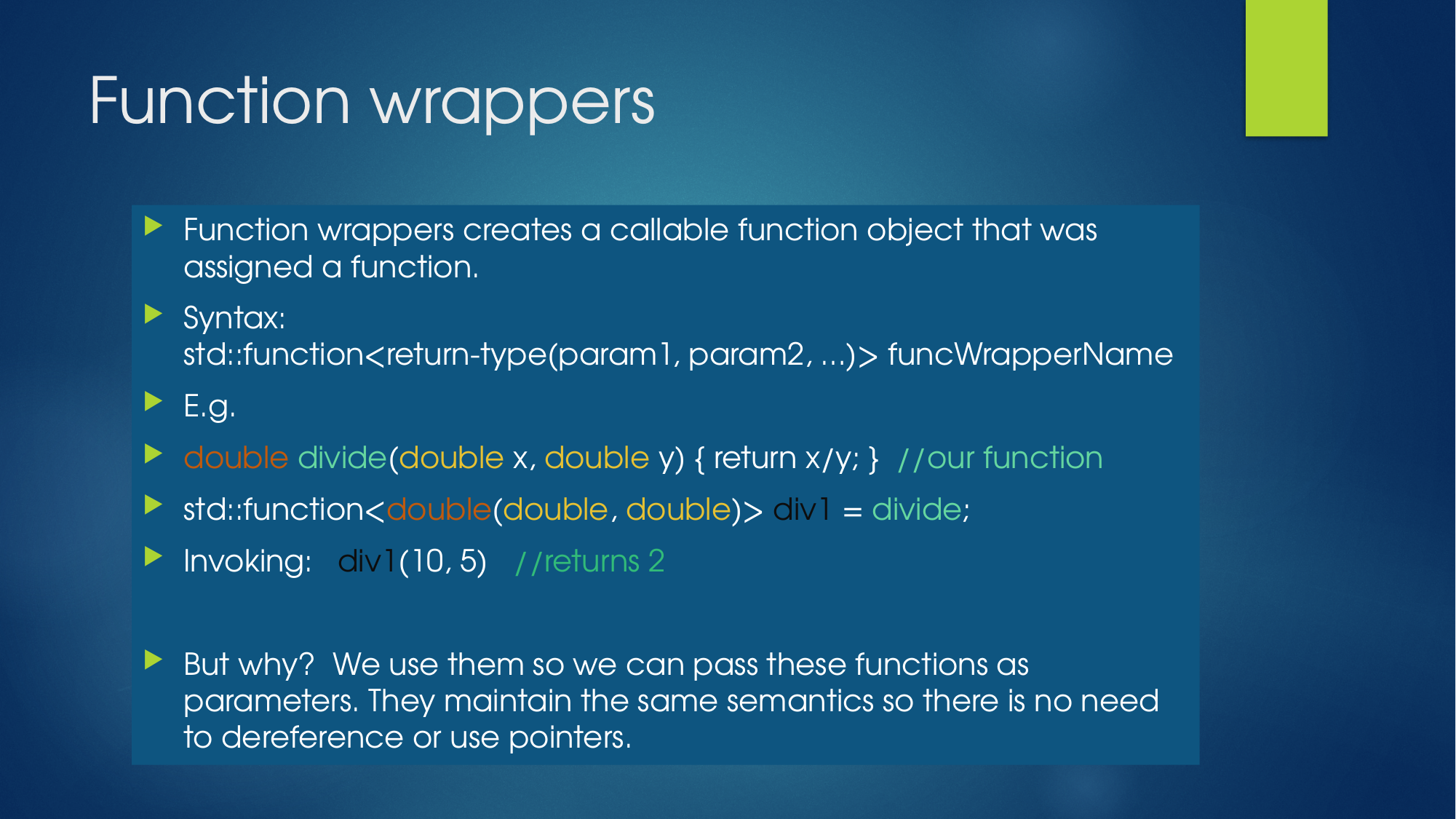

# Function wrappers
Function wrappers creates a callable function object that was assigned a function.
Syntax:
std::function<return-type(param1, param2, …)> funcWrapperName
E.g.
double divide(double x, double y) { return x/y; }  //our function
std::function<double(double, double)> div1 = divide;
Invoking:   div1(10, 5)   //returns 2

But why?  We use them so we can pass these functions as parameters. They maintain the same semantics so there is no need to dereference or use pointers.